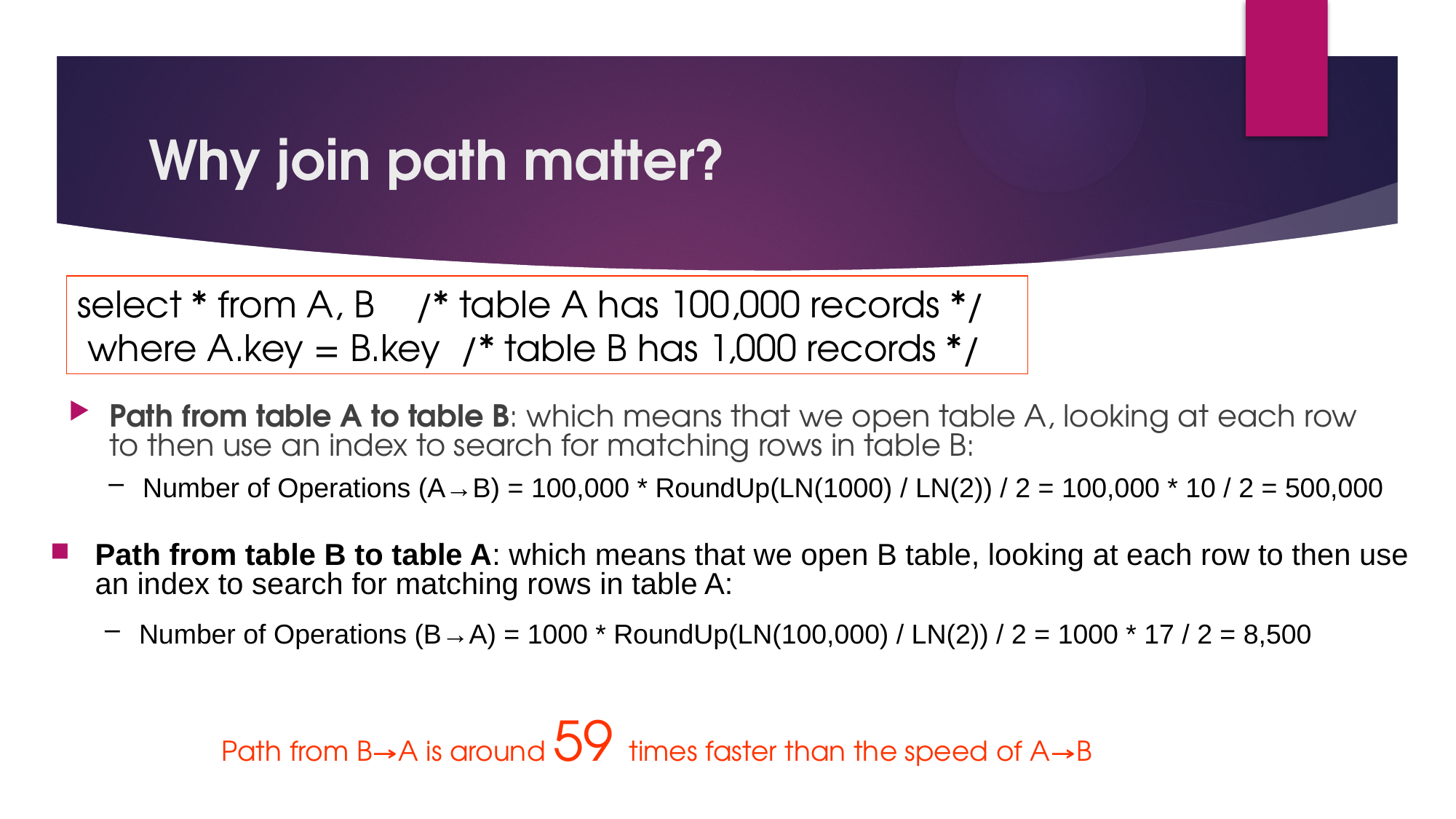

# Why join path matter?
select * from A, B    /* table A has 100,000 records */
 where A.key = B.key  /* table B has 1,000 records */
Path from table A to table B: which means that we open table A, looking at each row to then use an index to search for matching rows in table B:

Number of Operations (A→B) = 100,000 * RoundUp(LN(1000) / LN(2)) / 2 = 100,000 * 10 / 2 = 500,000
Path from table B to table A: which means that we open B table, looking at each row to then use an index to search for matching rows in table A:
Number of Operations (B→A) = 1000 * RoundUp(LN(100,000) / LN(2)) / 2 = 1000 * 17 / 2 = 8,500
Path from B→A is around 59 times faster than the speed of A→B